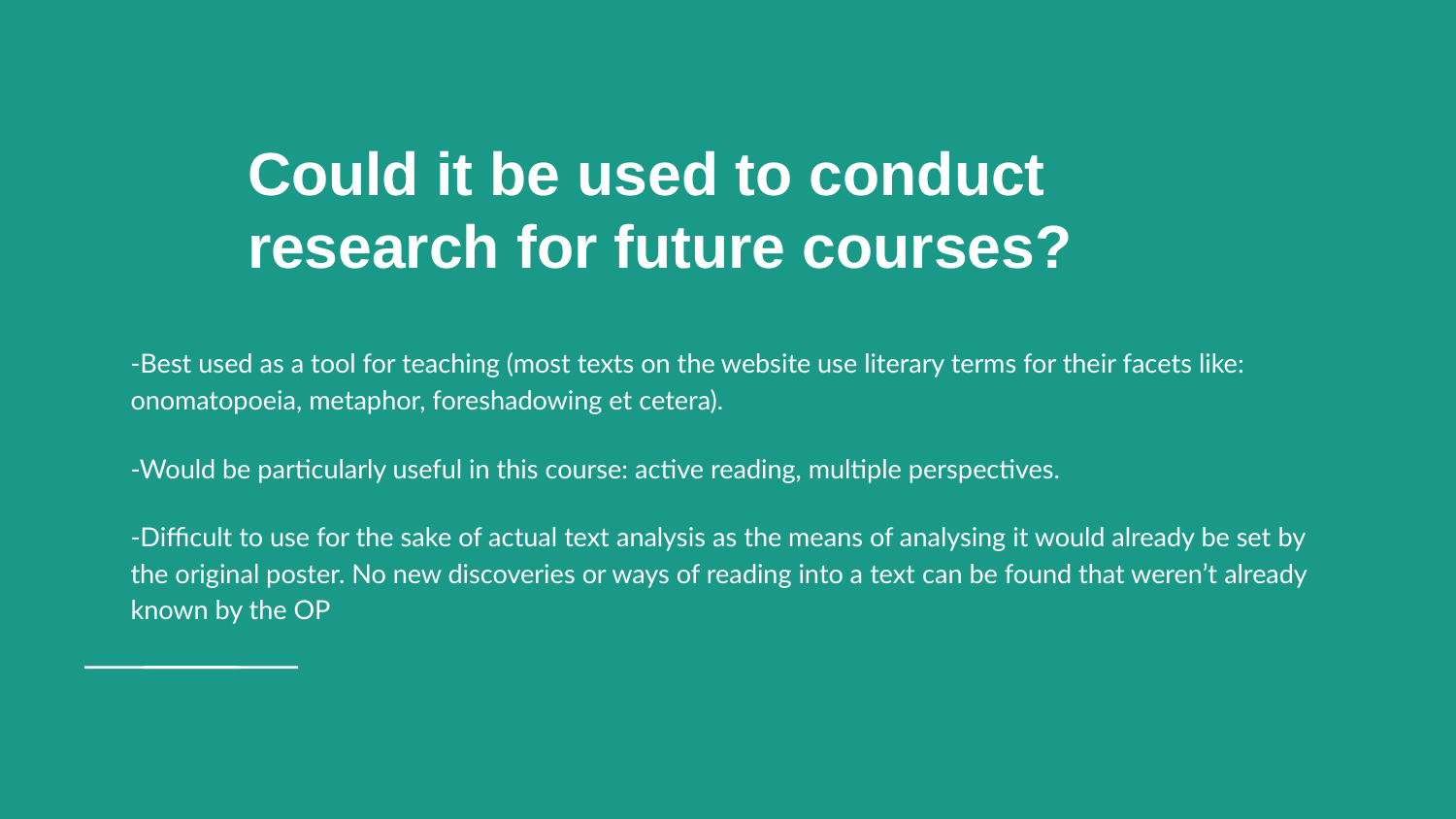

# Could it be used to conduct research for future courses?
-Best used as a tool for teaching (most texts on the website use literary terms for their facets like: onomatopoeia, metaphor, foreshadowing et cetera).
-Would be particularly useful in this course: active reading, multiple perspectives.
-Difficult to use for the sake of actual text analysis as the means of analysing it would already be set by the original poster. No new discoveries or ways of reading into a text can be found that weren’t already known by the OP